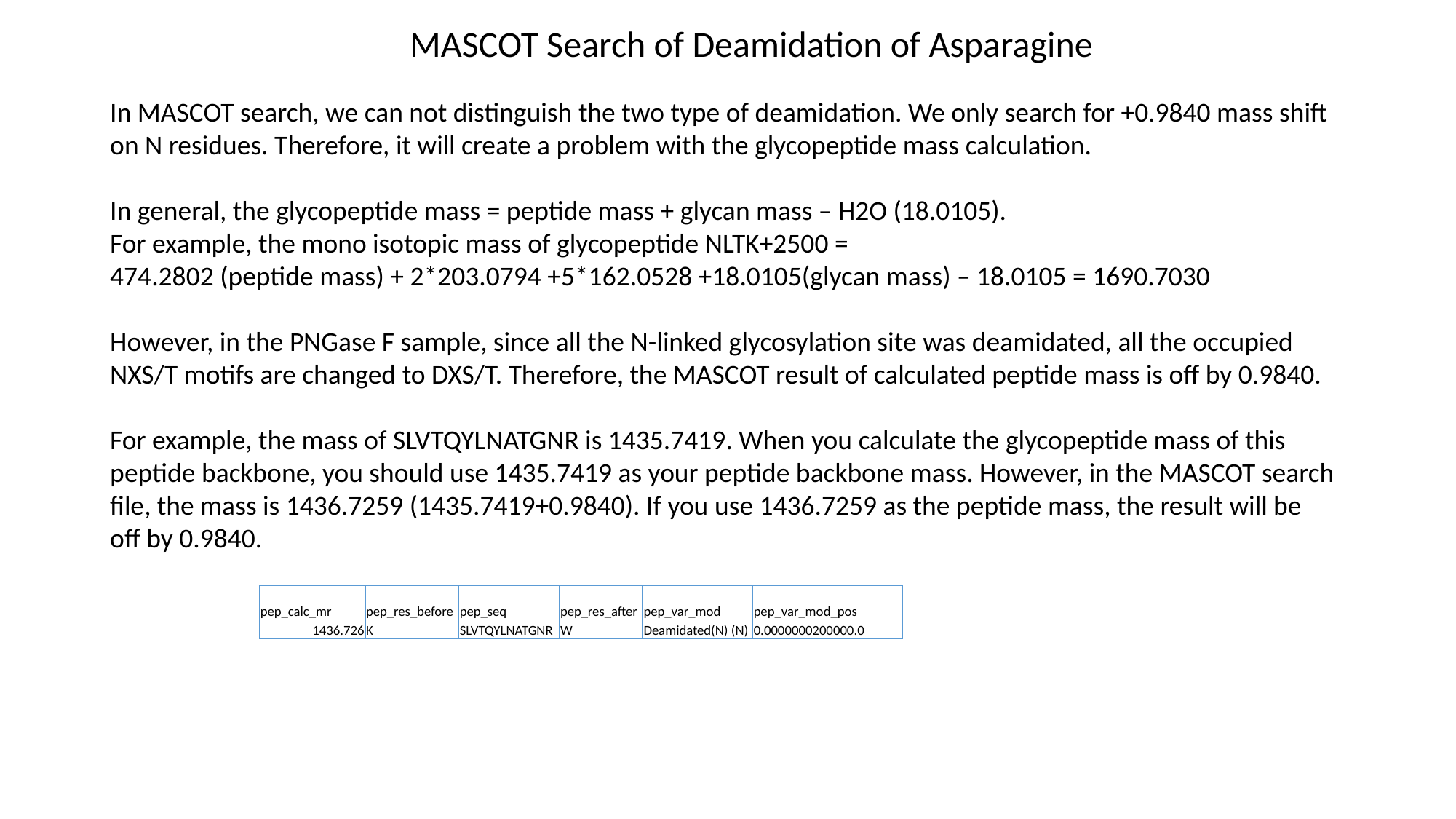

MASCOT Search of Deamidation of Asparagine
In MASCOT search, we can not distinguish the two type of deamidation. We only search for +0.9840 mass shift on N residues. Therefore, it will create a problem with the glycopeptide mass calculation.

In general, the glycopeptide mass = peptide mass + glycan mass – H2O (18.0105).
For example, the mono isotopic mass of glycopeptide NLTK+2500 =
474.2802 (peptide mass) + 2*203.0794 +5*162.0528 +18.0105(glycan mass) – 18.0105 = 1690.7030

However, in the PNGase F sample, since all the N-linked glycosylation site was deamidated, all the occupied NXS/T motifs are changed to DXS/T. Therefore, the MASCOT result of calculated peptide mass is off by 0.9840.

For example, the mass of SLVTQYLNATGNR is 1435.7419. When you calculate the glycopeptide mass of this peptide backbone, you should use 1435.7419 as your peptide backbone mass. However, in the MASCOT search file, the mass is 1436.7259 (1435.7419+0.9840). If you use 1436.7259 as the peptide mass, the result will be off by 0.9840.

| pep\_calc\_mr | pep\_res\_before | pep\_seq | pep\_res\_after | pep\_var\_mod | pep\_var\_mod\_pos |
| --- | --- | --- | --- | --- | --- |
| 1436.726 | K | SLVTQYLNATGNR | W | Deamidated(N) (N) | 0.0000000200000.0 |